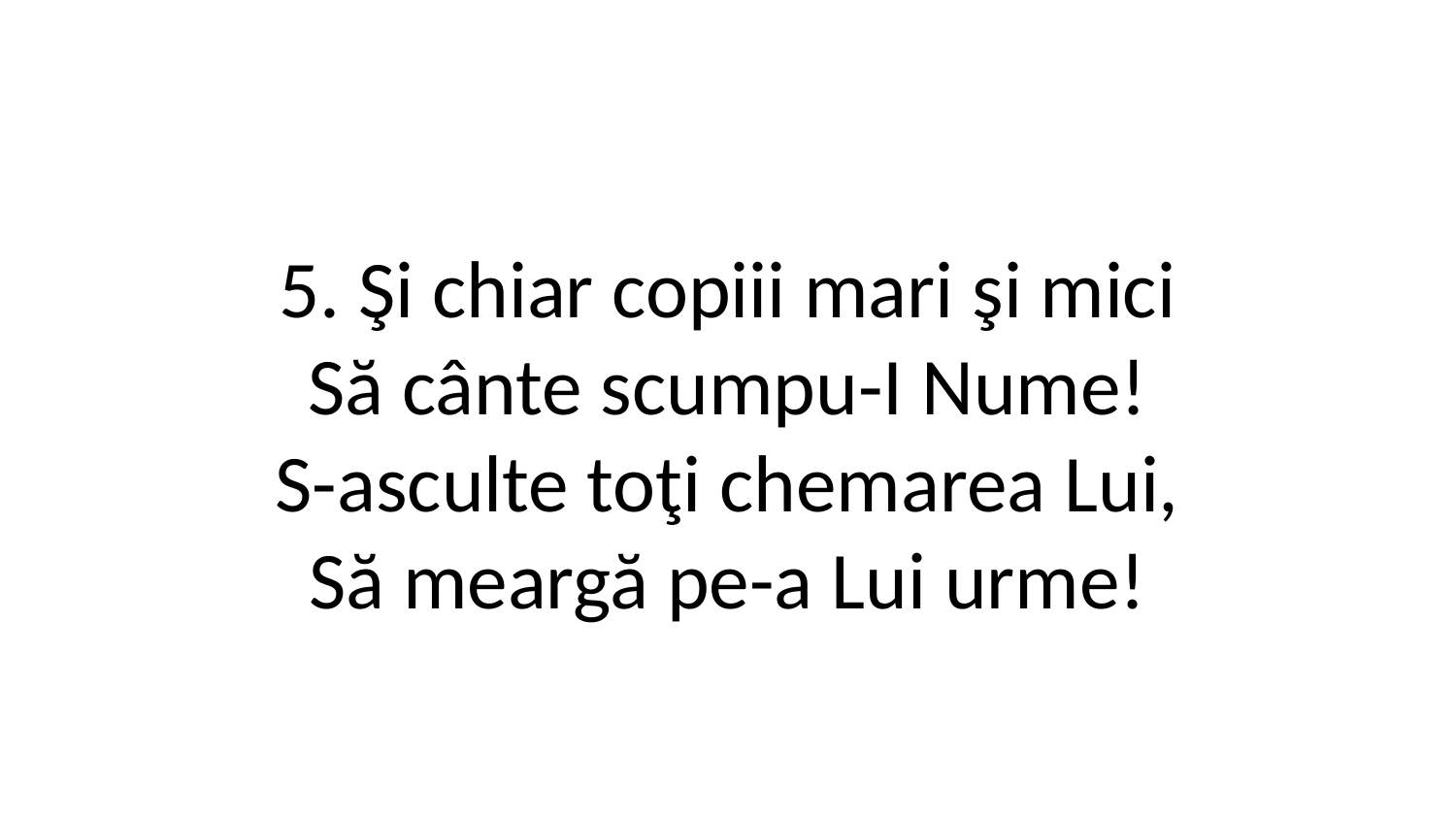

5. Şi chiar copiii mari şi mici
Să cânte scumpu-I Nume!
S-asculte toţi chemarea Lui,
Să meargă pe-a Lui urme!